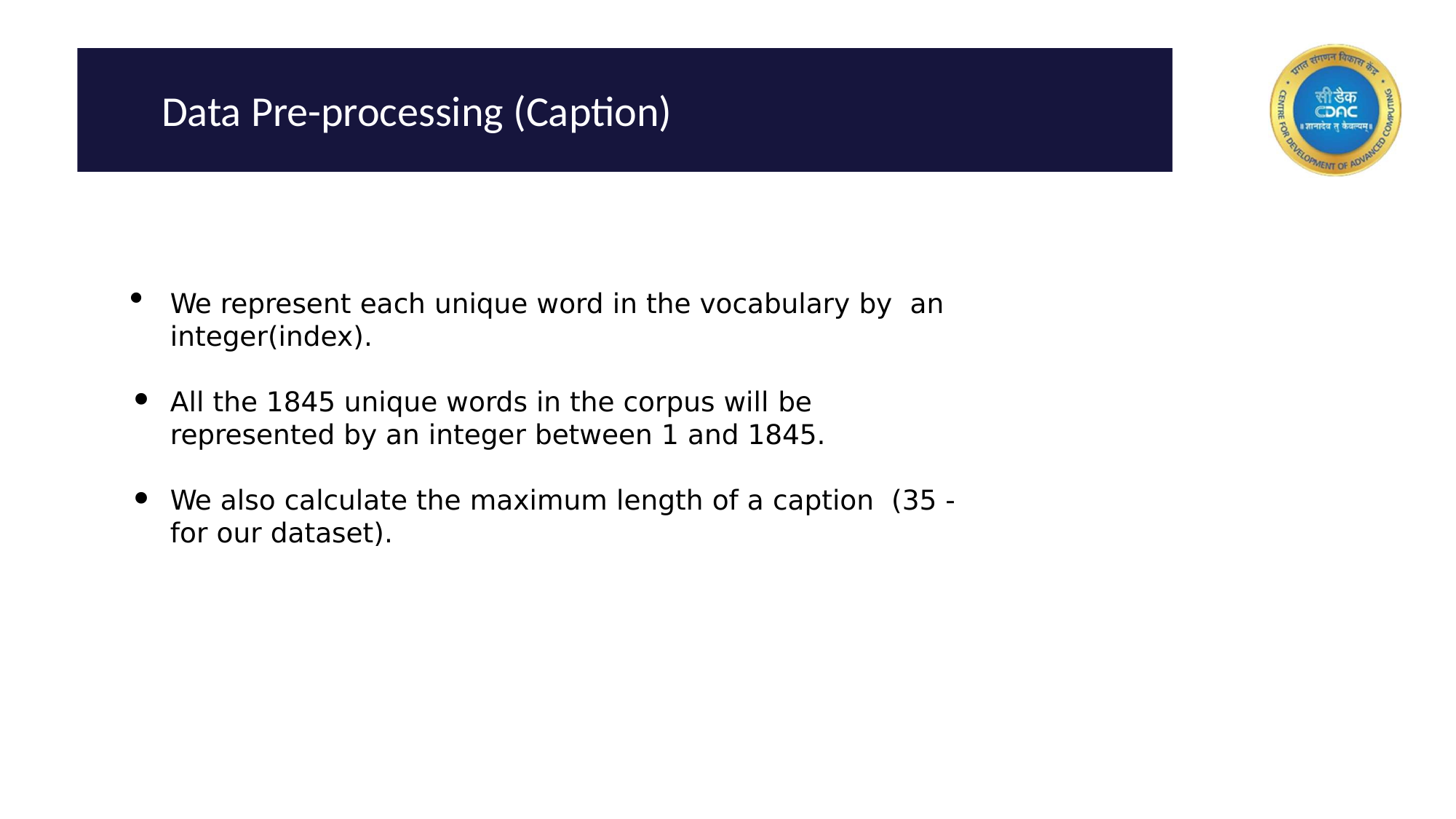

Data Pre-processing (Caption)
We represent each unique word in the vocabulary by  an integer(index).

All the 1845 unique words in the corpus will be  represented by an integer between 1 and 1845.

We also calculate the maximum length of a caption  (35 - for our dataset).